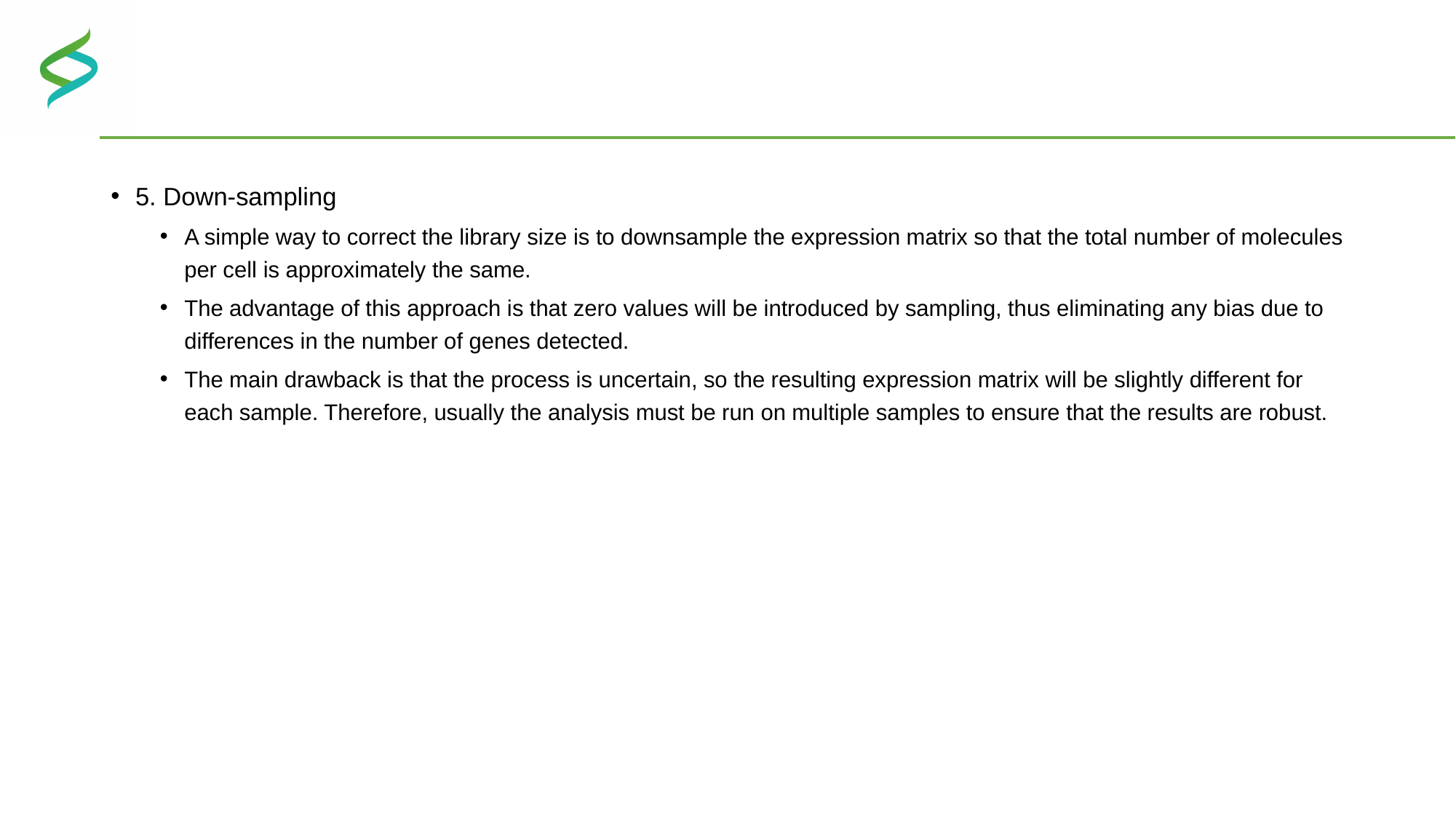

#
5. Down-sampling
A simple way to correct the library size is to downsample the expression matrix so that the total number of molecules per cell is approximately the same.
The advantage of this approach is that zero values will be introduced by sampling, thus eliminating any bias due to differences in the number of genes detected.
The main drawback is that the process is uncertain, so the resulting expression matrix will be slightly different for each sample. Therefore, usually the analysis must be run on multiple samples to ensure that the results are robust.